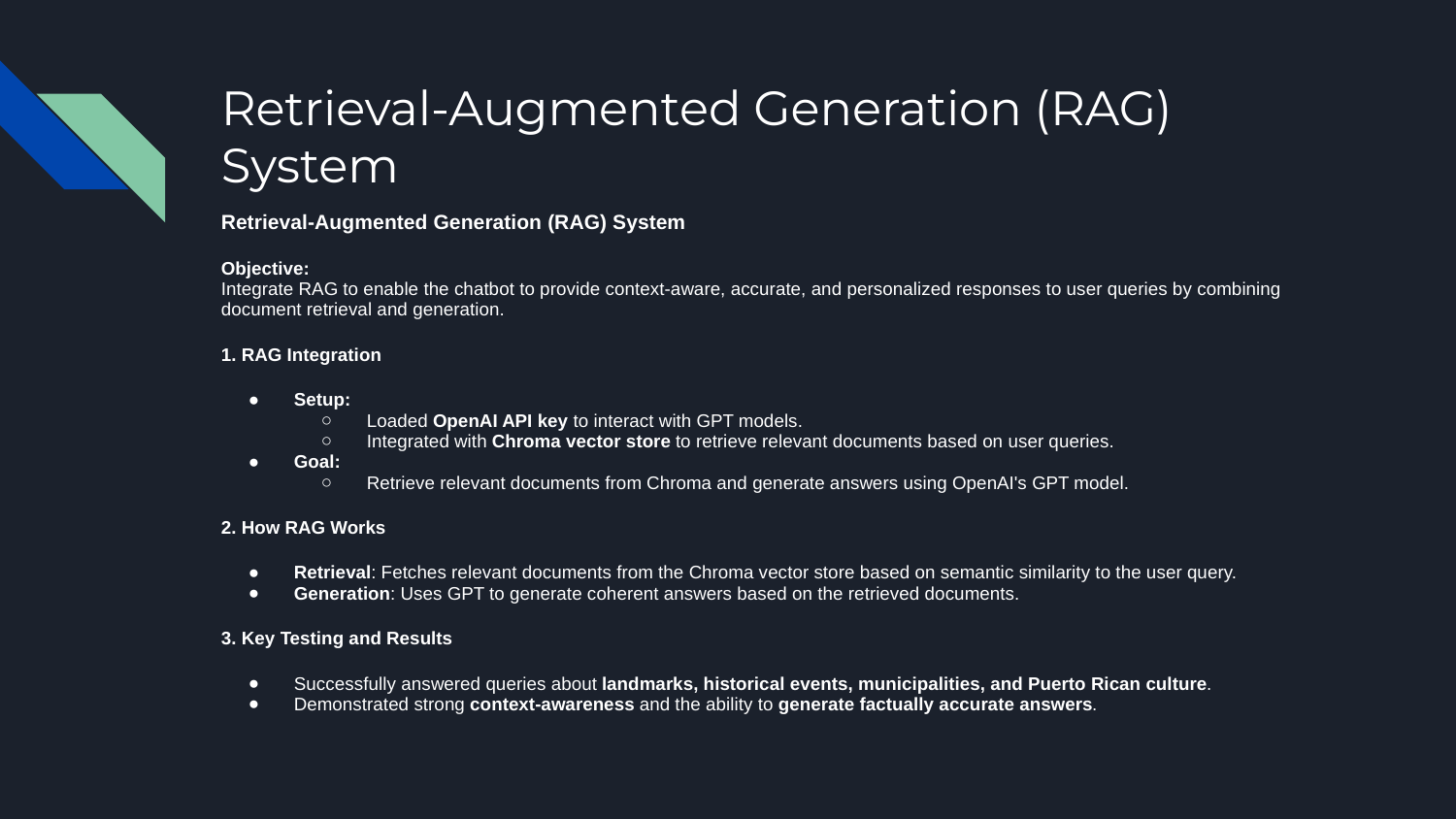

# Retrieval-Augmented Generation (RAG) System
Retrieval-Augmented Generation (RAG) System
Objective:
Integrate RAG to enable the chatbot to provide context-aware, accurate, and personalized responses to user queries by combining document retrieval and generation.
1. RAG Integration
Setup:
Loaded OpenAI API key to interact with GPT models.
Integrated with Chroma vector store to retrieve relevant documents based on user queries.
Goal:
Retrieve relevant documents from Chroma and generate answers using OpenAI's GPT model.
2. How RAG Works
Retrieval: Fetches relevant documents from the Chroma vector store based on semantic similarity to the user query.
Generation: Uses GPT to generate coherent answers based on the retrieved documents.
3. Key Testing and Results
Successfully answered queries about landmarks, historical events, municipalities, and Puerto Rican culture.
Demonstrated strong context-awareness and the ability to generate factually accurate answers.